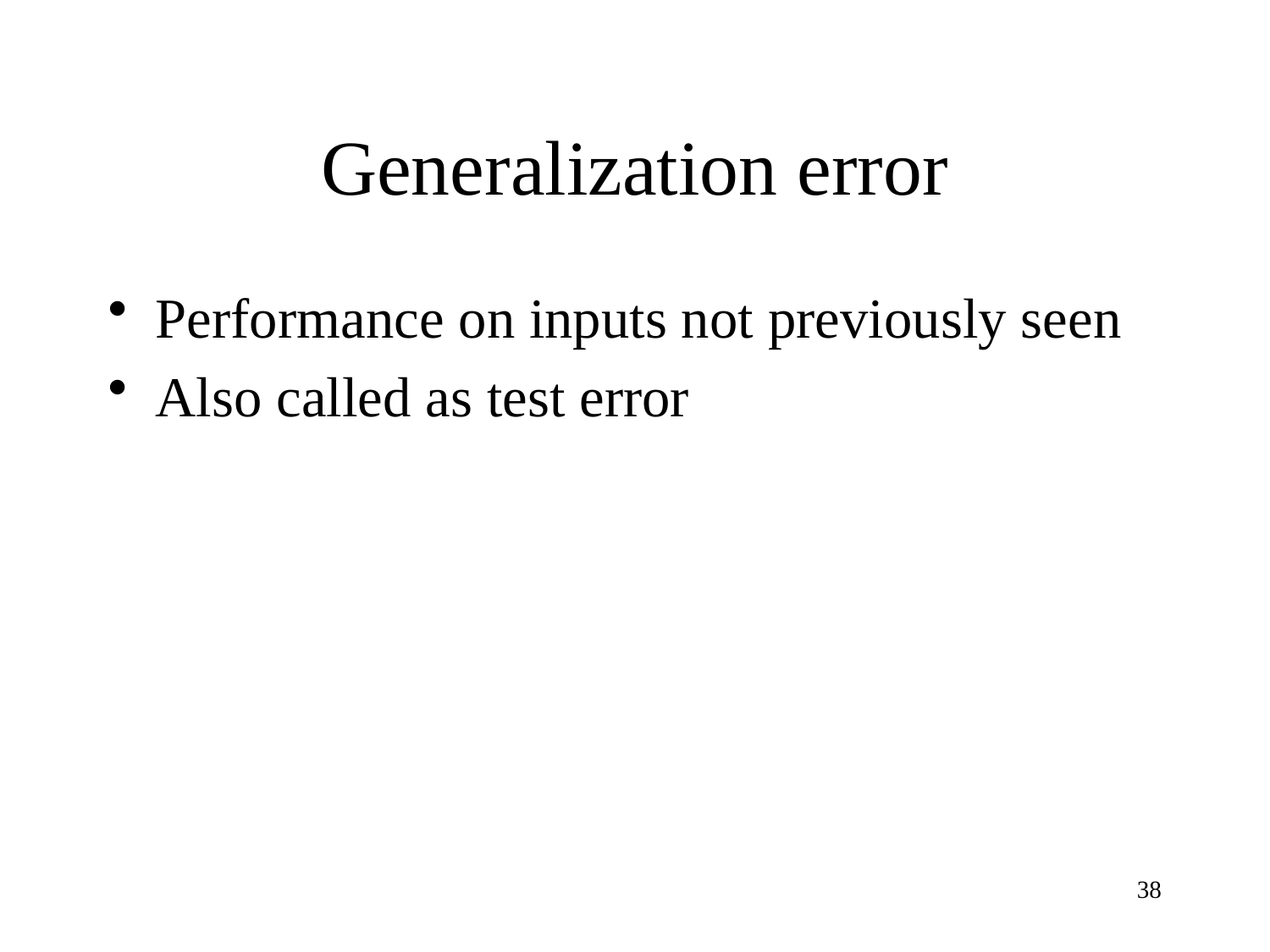

# Generalization error
Performance on inputs not previously seen
Also called as test error
38